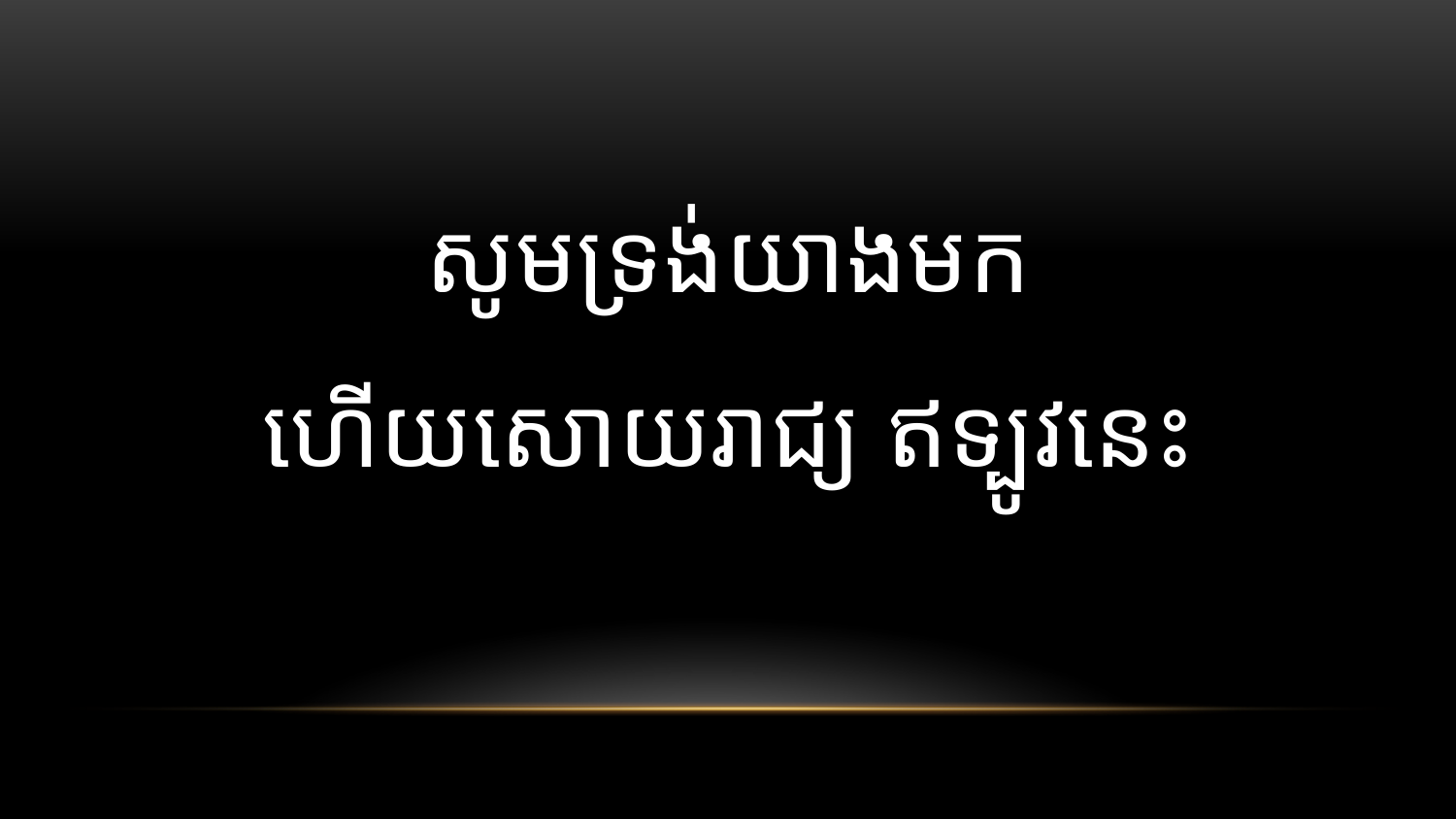

សូមទ្រង់យាងមក
ហើយសោយរាជ្យ ឥទ្បូវនេះ